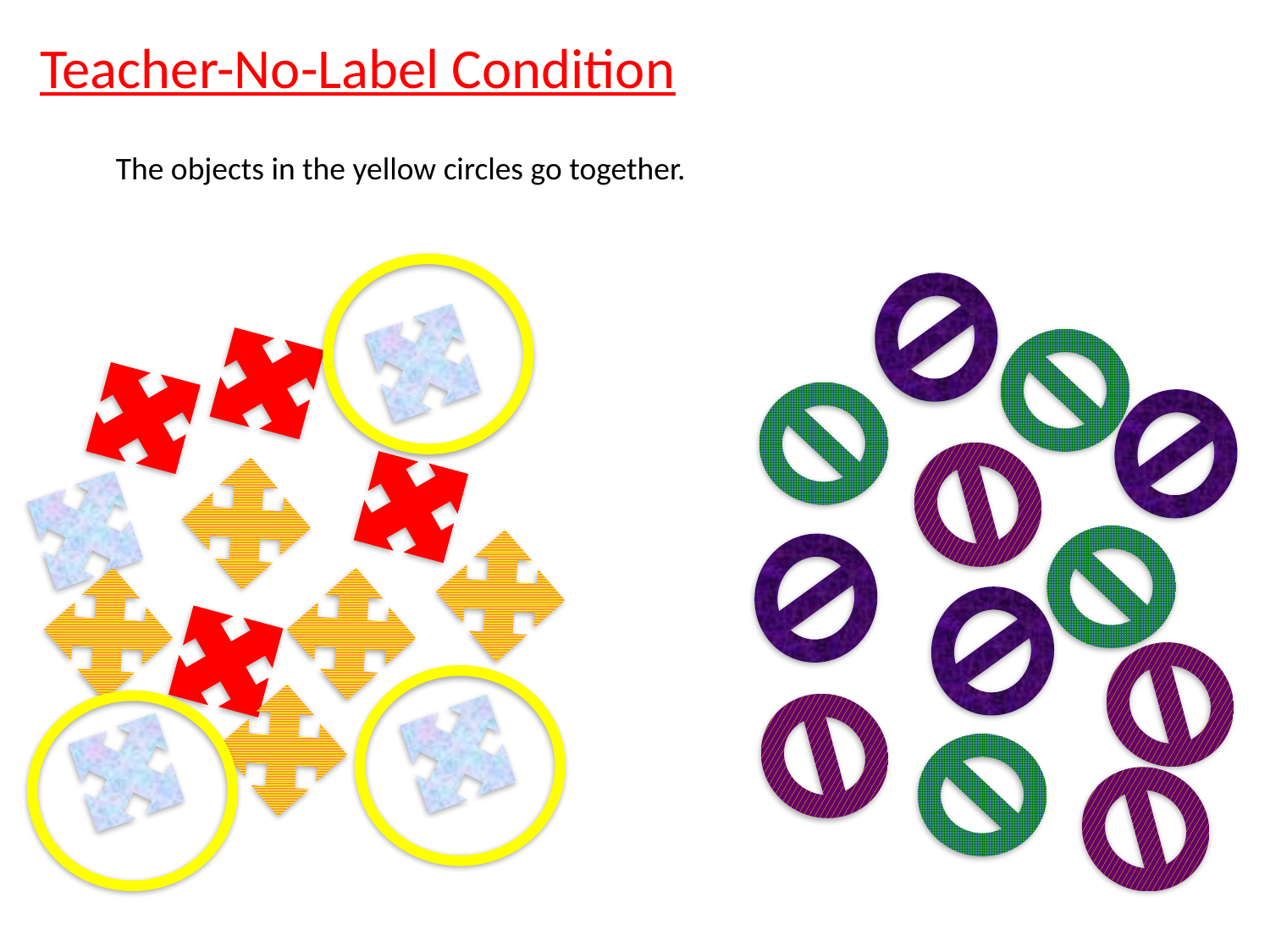

Teacher-No-Label Condition
The objects in the yellow circles go together.